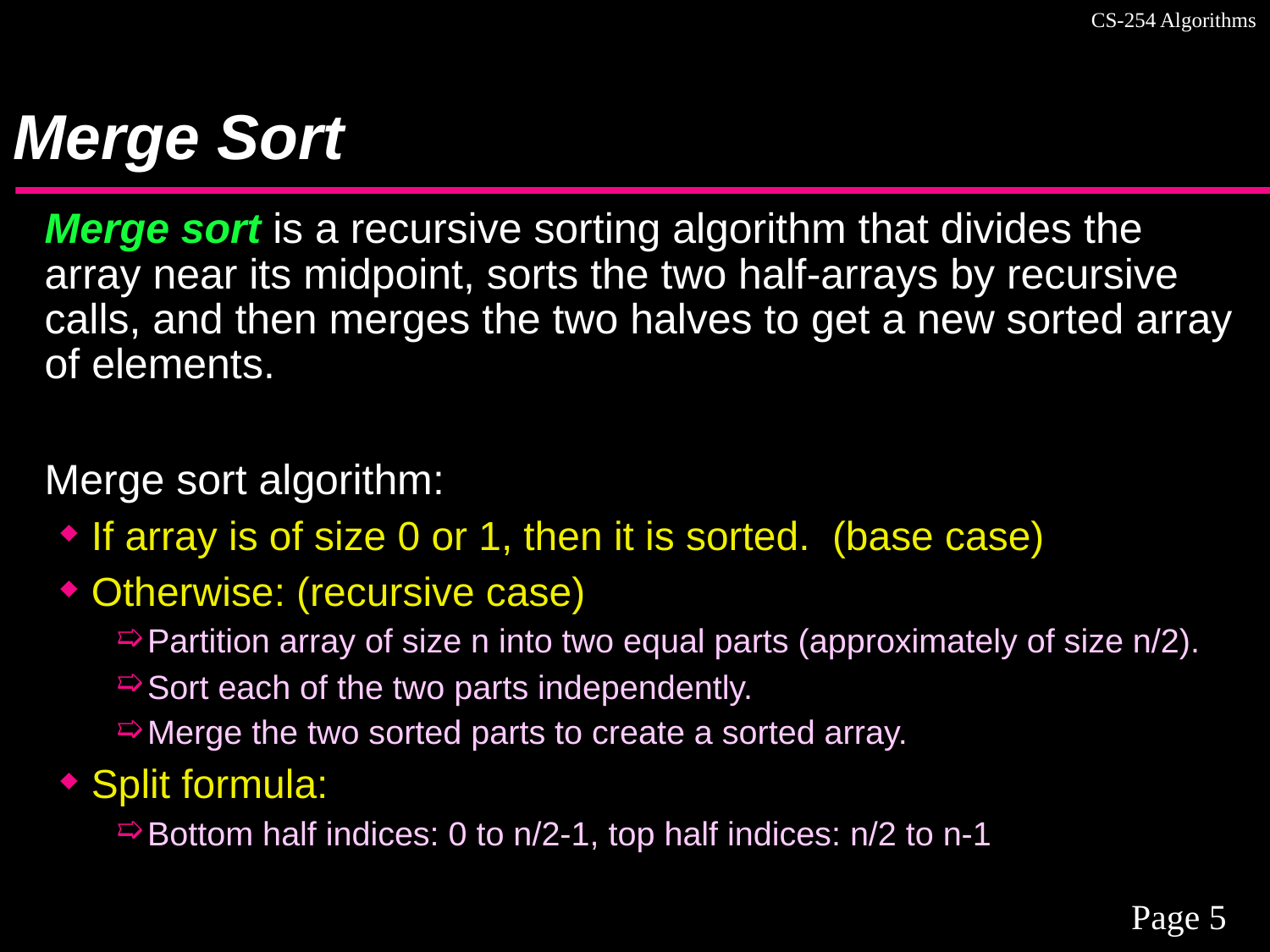

# Merge Sort
Merge sort is a recursive sorting algorithm that divides the array near its midpoint, sorts the two half-arrays by recursive calls, and then merges the two halves to get a new sorted array of elements.

Merge sort algorithm:
If array is of size 0 or 1, then it is sorted.  (base case)
Otherwise: (recursive case)
Partition array of size n into two equal parts (approximately of size n/2).
Sort each of the two parts independently.
Merge the two sorted parts to create a sorted array.
Split formula:
Bottom half indices: 0 to n/2-1, top half indices: n/2 to n-1